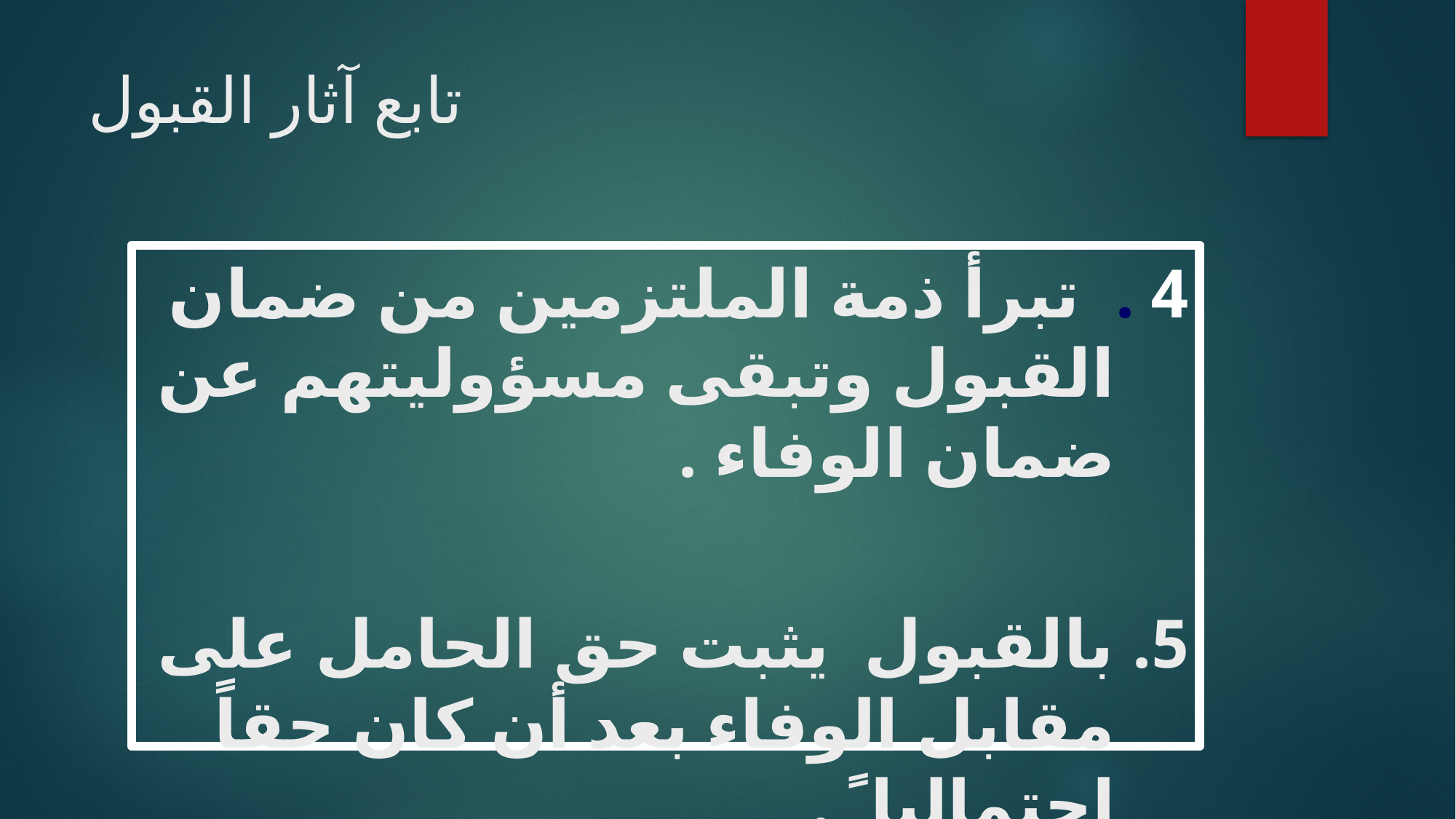

# تابع آثار القبول
4 .  تبرأ ذمة الملتزمين من ضمان القبول وتبقى مسؤوليتهم عن ضمان الوفاء .

5. بالقبول  يثبت حق الحامل على مقابل الوفاء بعد أن كان حقاً احتماليا ً .